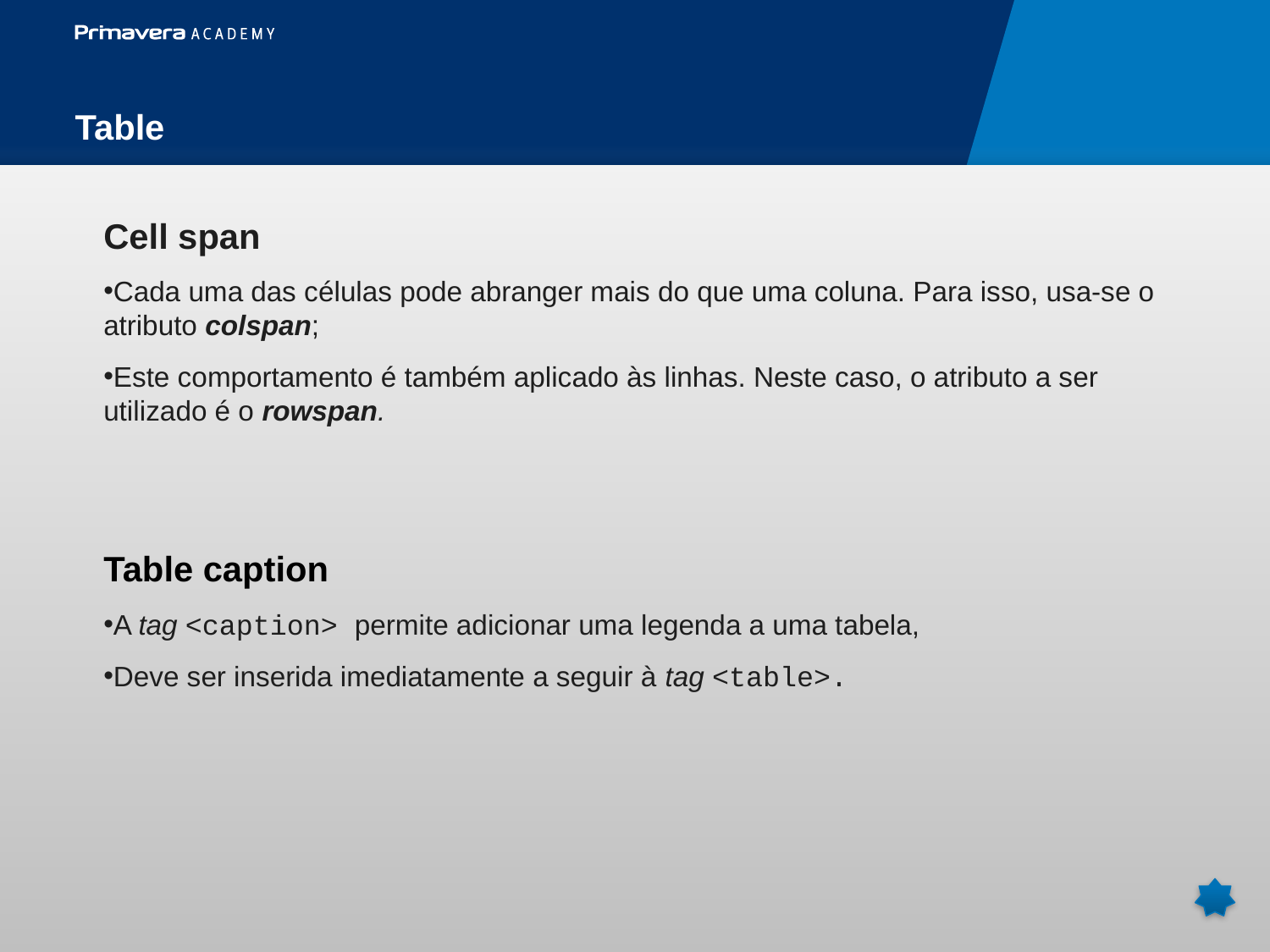

Table
Cell span
Cada uma das células pode abranger mais do que uma coluna. Para isso, usa-se o atributo colspan;
Este comportamento é também aplicado às linhas. Neste caso, o atributo a ser utilizado é o rowspan.

Table caption
A tag <caption> permite adicionar uma legenda a uma tabela,
Deve ser inserida imediatamente a seguir à tag <table>.